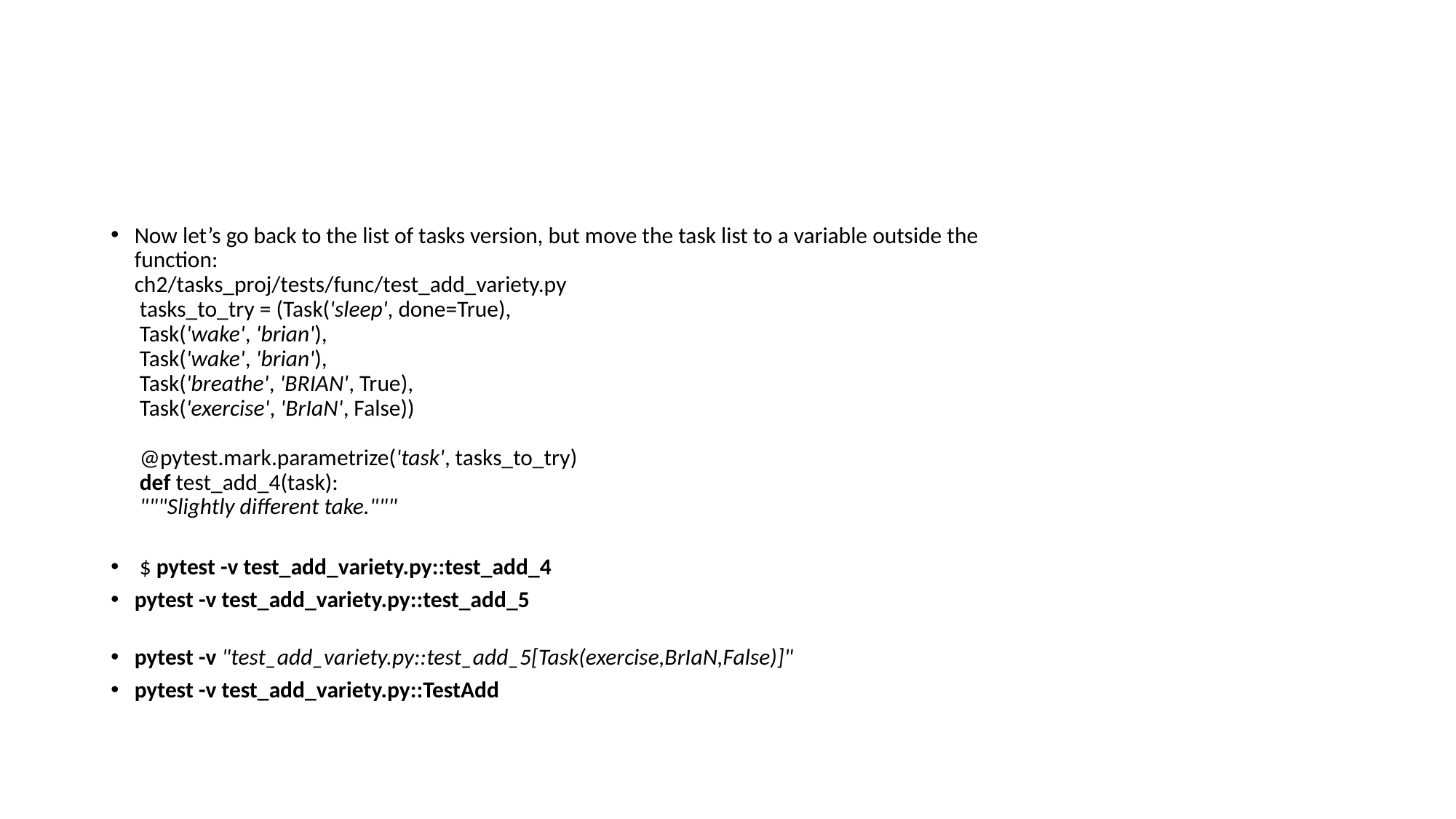

#
Now let’s go back to the list of tasks version, but move the task list to a variable outside the
function:
ch2/tasks_proj/tests/func/test_add_variety.py
​ tasks_to_try = (Task(​'sleep'​, done=True),
​ Task(​'wake'​, ​'brian'​),
​ Task(​'wake'​, ​'brian'​),
​ Task(​'breathe'​, ​'BRIAN'​, True),
​ Task(​'exercise'​, ​'BrIaN'​, False))
​​
​ @pytest.mark.parametrize(​'task'​, tasks_to_try)
​ ​def​ test_add_4(task):
​ ​"""Slightly different take."""​
​ ​$ ​​pytest​​ ​​-v​​ ​​test_add_variety.py::test_add_4​
​​pytest​​ ​​-v​​ ​​test_add_variety.py::test_add_5​
​
​​pytest​​ ​​-v​​ ​​"test_add_variety.py::test_add_5[Task(exercise,BrIaN,False)]"
pytest​​ ​​-v​​ ​​test_add_variety.py::TestAdd